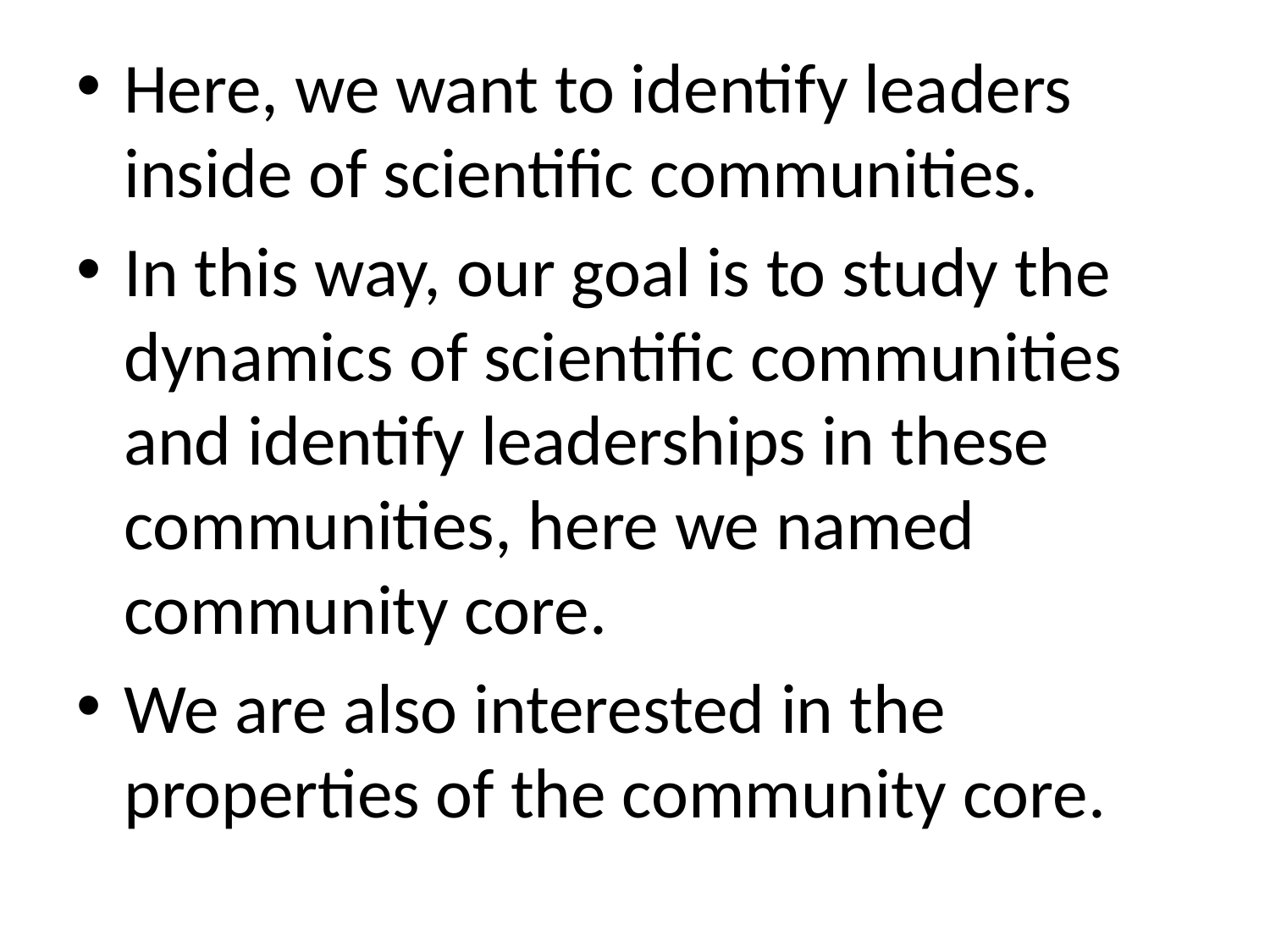

Here, we want to identify leaders inside of scientific communities.
In this way, our goal is to study the dynamics of scientific communities and identify leaderships in these communities, here we named community core.
We are also interested in the properties of the community core.